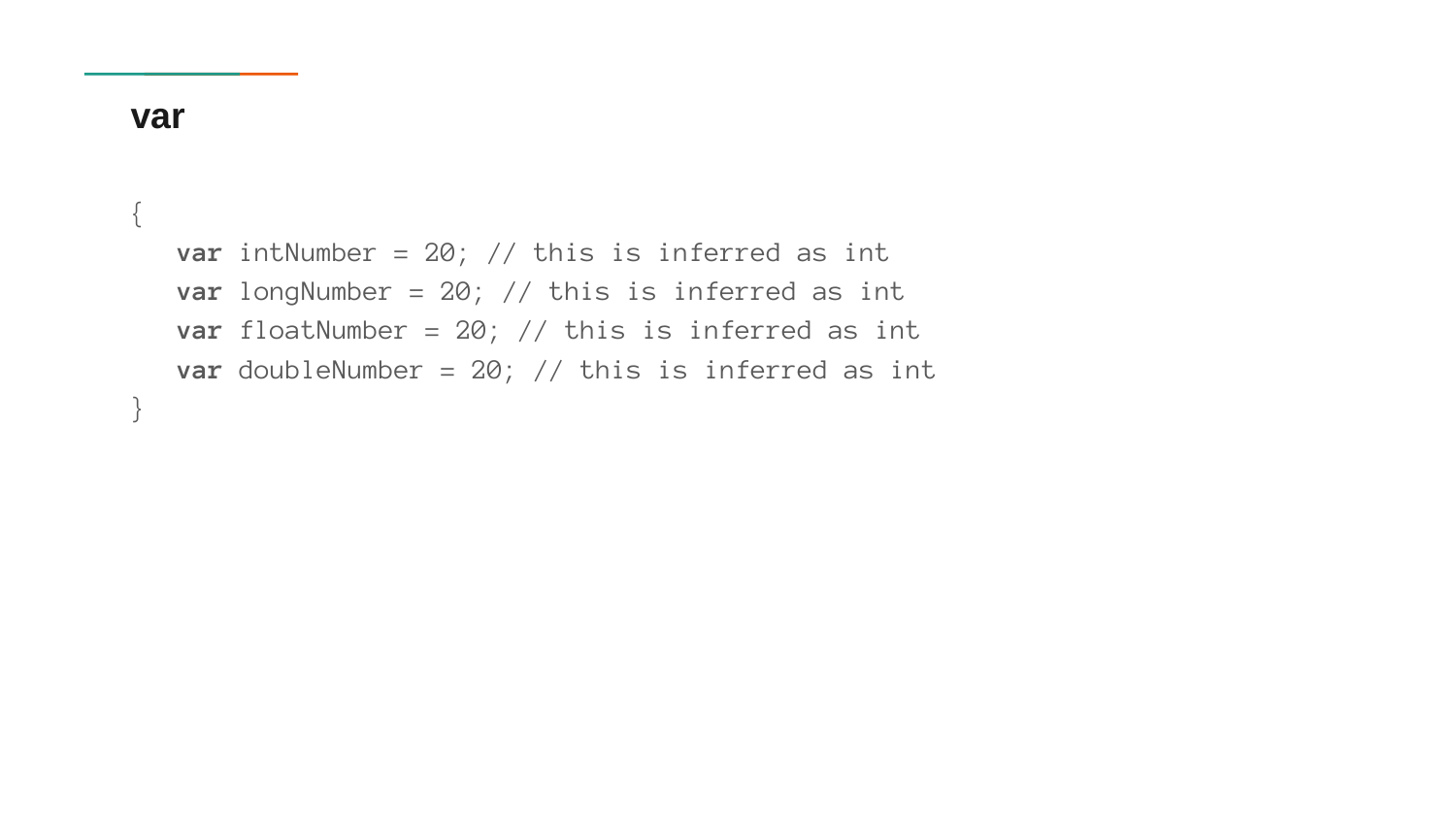

# var
{
   var intNumber = 20; // this is inferred as int
   var longNumber = 20; // this is inferred as int
   var floatNumber = 20; // this is inferred as int
   var doubleNumber = 20; // this is inferred as int
}